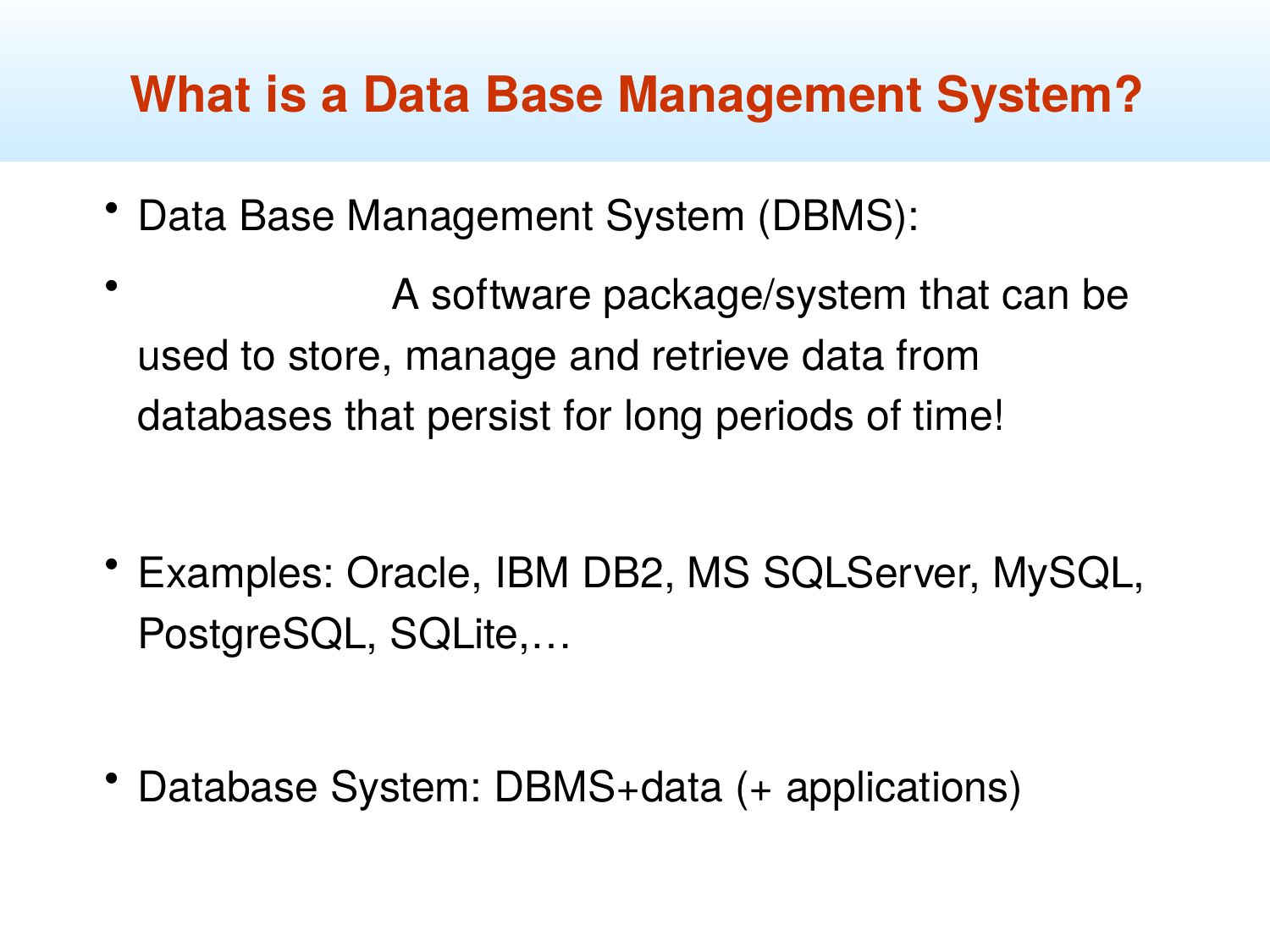

What is a Data Base Management System?
Data Base Management System (DBMS):
		A software package/system that can be used to store, manage and retrieve data from databases that persist for long periods of time!

Examples: Oracle, IBM DB2, MS SQLServer, MySQL, PostgreSQL, SQLite,…

Database System: DBMS+data (+ applications)
6